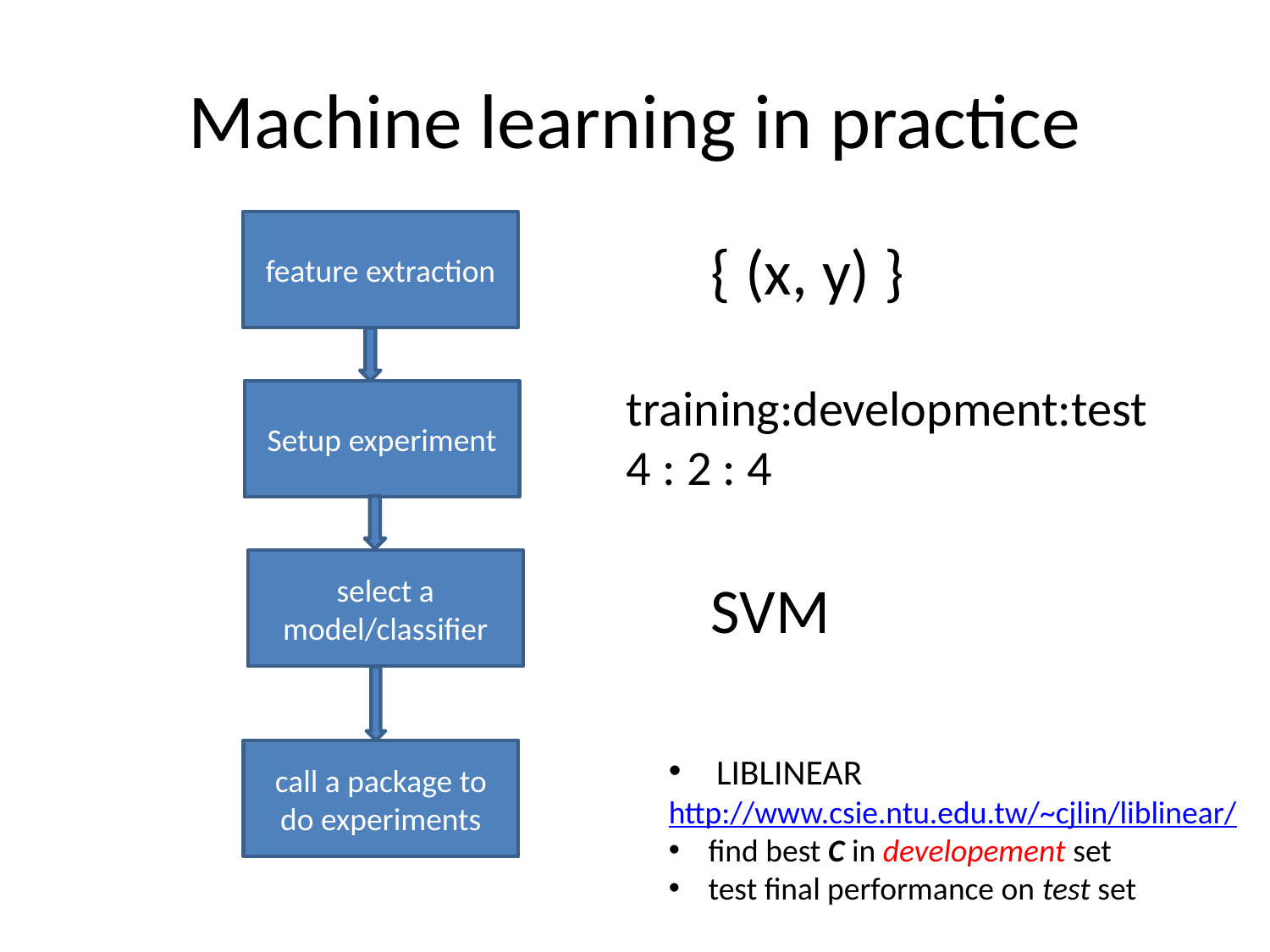

# Machine learning in practice
feature extraction
{ (x, y) }

training:development:test
4 : 2 : 4
Setup experiment

select a model/classifier
SVM

call a package to do experiments
LIBLINEAR
http://www.csie.ntu.edu.tw/~cjlin/liblinear/
find best C in developement set
test final performance on test set